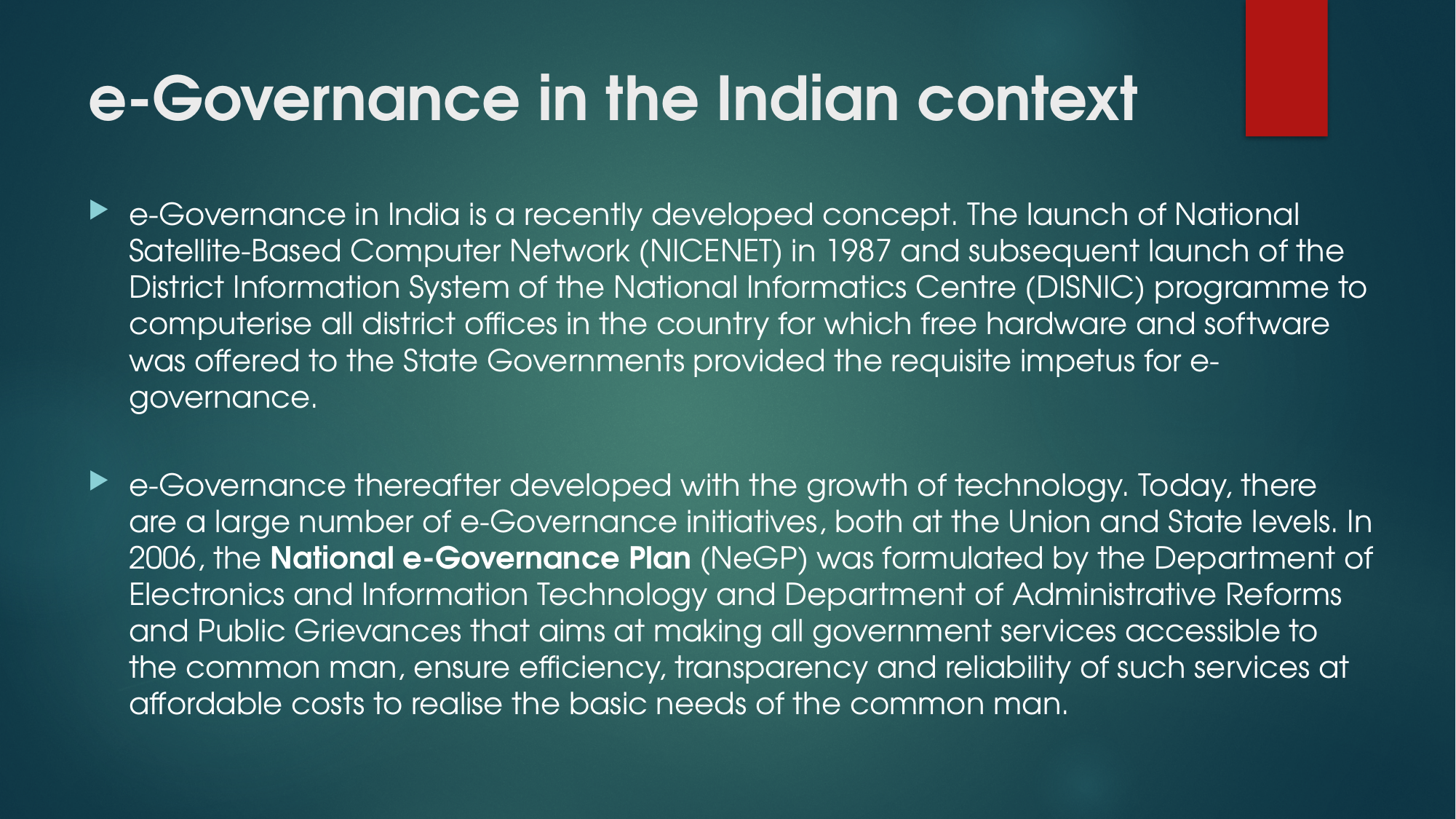

# e-Governance in the Indian context
e-Governance in India is a recently developed concept. The launch of National Satellite-Based Computer Network (NICENET) in 1987 and subsequent launch of the District Information System of the National Informatics Centre (DISNIC) programme to computerise all district offices in the country for which free hardware and software was offered to the State Governments provided the requisite impetus for e-governance.
e-Governance thereafter developed with the growth of technology. Today, there are a large number of e-Governance initiatives, both at the Union and State levels. In 2006, the National e-Governance Plan (NeGP) was formulated by the Department of Electronics and Information Technology and Department of Administrative Reforms and Public Grievances that aims at making all government services accessible to the common man, ensure efficiency, transparency and reliability of such services at affordable costs to realise the basic needs of the common man.